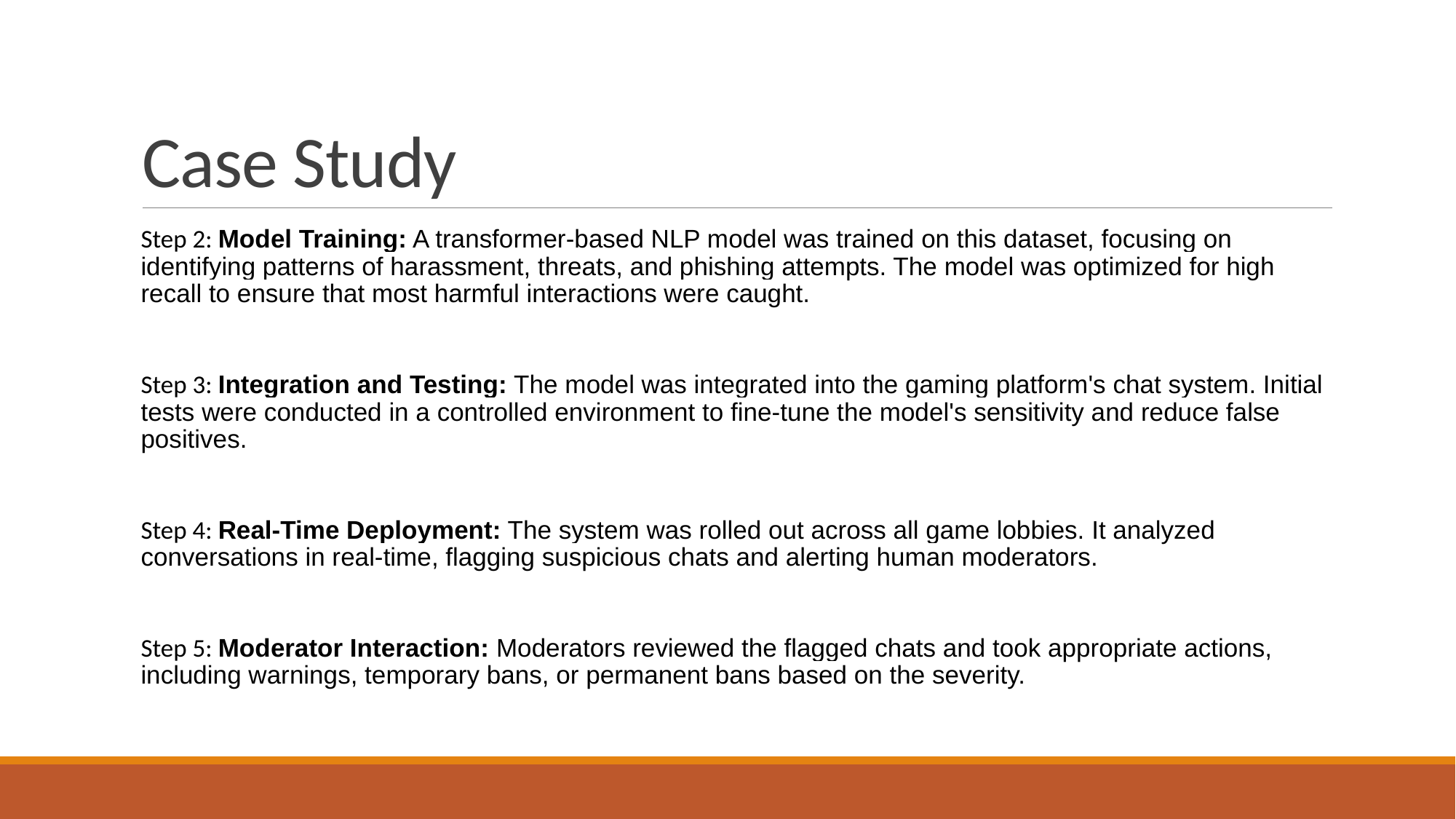

# Case Study
Step 2: Model Training: A transformer-based NLP model was trained on this dataset, focusing on identifying patterns of harassment, threats, and phishing attempts. The model was optimized for high recall to ensure that most harmful interactions were caught.

Step 3: Integration and Testing: The model was integrated into the gaming platform's chat system. Initial tests were conducted in a controlled environment to fine-tune the model's sensitivity and reduce false positives.

Step 4: Real-Time Deployment: The system was rolled out across all game lobbies. It analyzed conversations in real-time, flagging suspicious chats and alerting human moderators.

Step 5: Moderator Interaction: Moderators reviewed the flagged chats and took appropriate actions, including warnings, temporary bans, or permanent bans based on the severity.